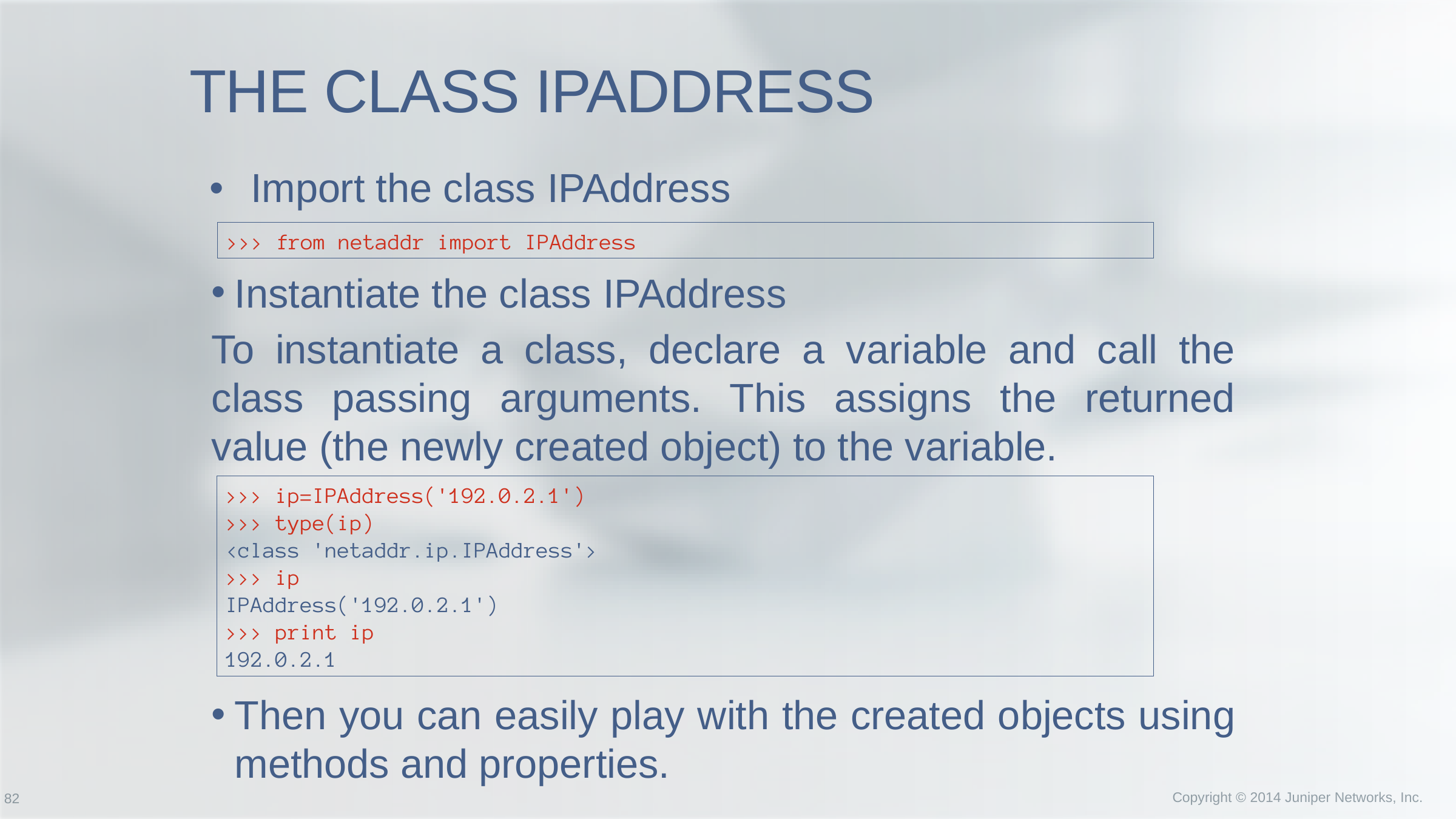

# THE CLASS IPADDRESS
Import the class IPAddress
>>> from netaddr import IPAddress
Instantiate the class IPAddress
To instantiate a class, declare a variable and call the class passing arguments. This assigns the returned value (the newly created object) to the variable.
>>> ip=IPAddress('192.0.2.1')
>>> type(ip)
<class 'netaddr.ip.IPAddress'>
>>> ip
IPAddress('192.0.2.1')
>>> print ip
192.0.2.1
Then you can easily play with the created objects using methods and properties.